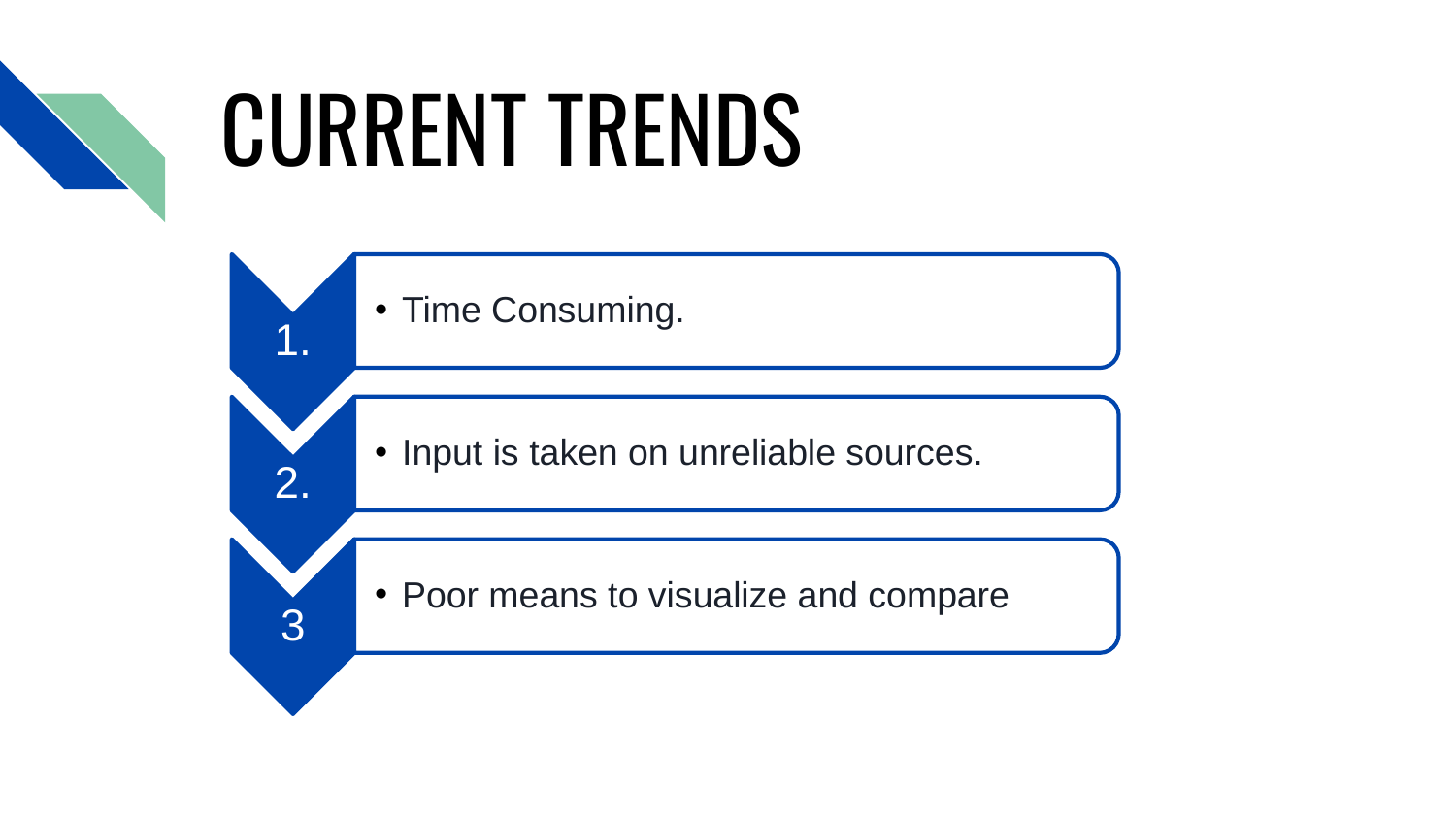

# CURRENT TRENDS
1.
Time Consuming.
2.
Input is taken on unreliable sources.
3
Poor means to visualize and compare